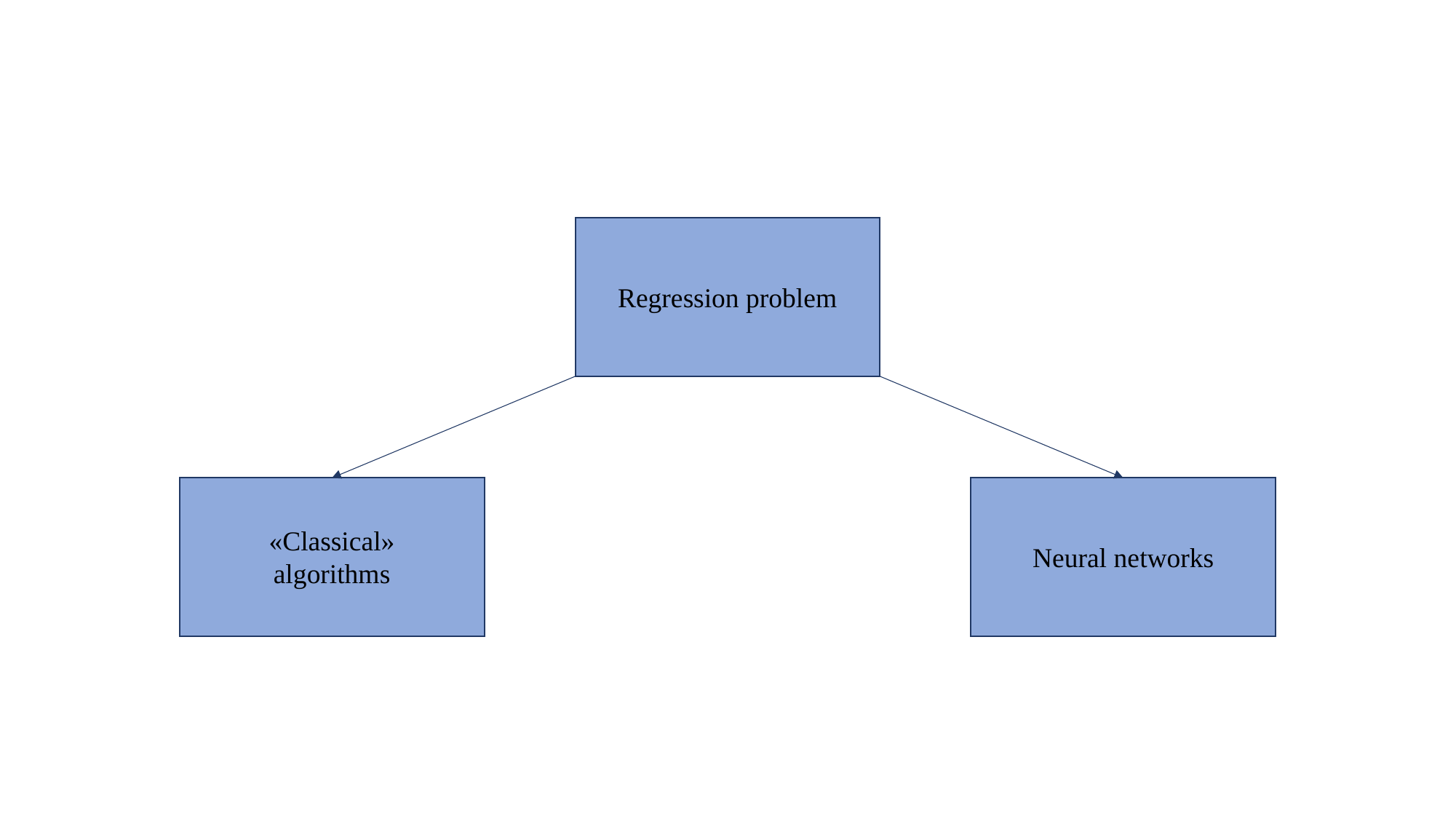

#

Regression problem

«Classical»
algorithms
Neural networks